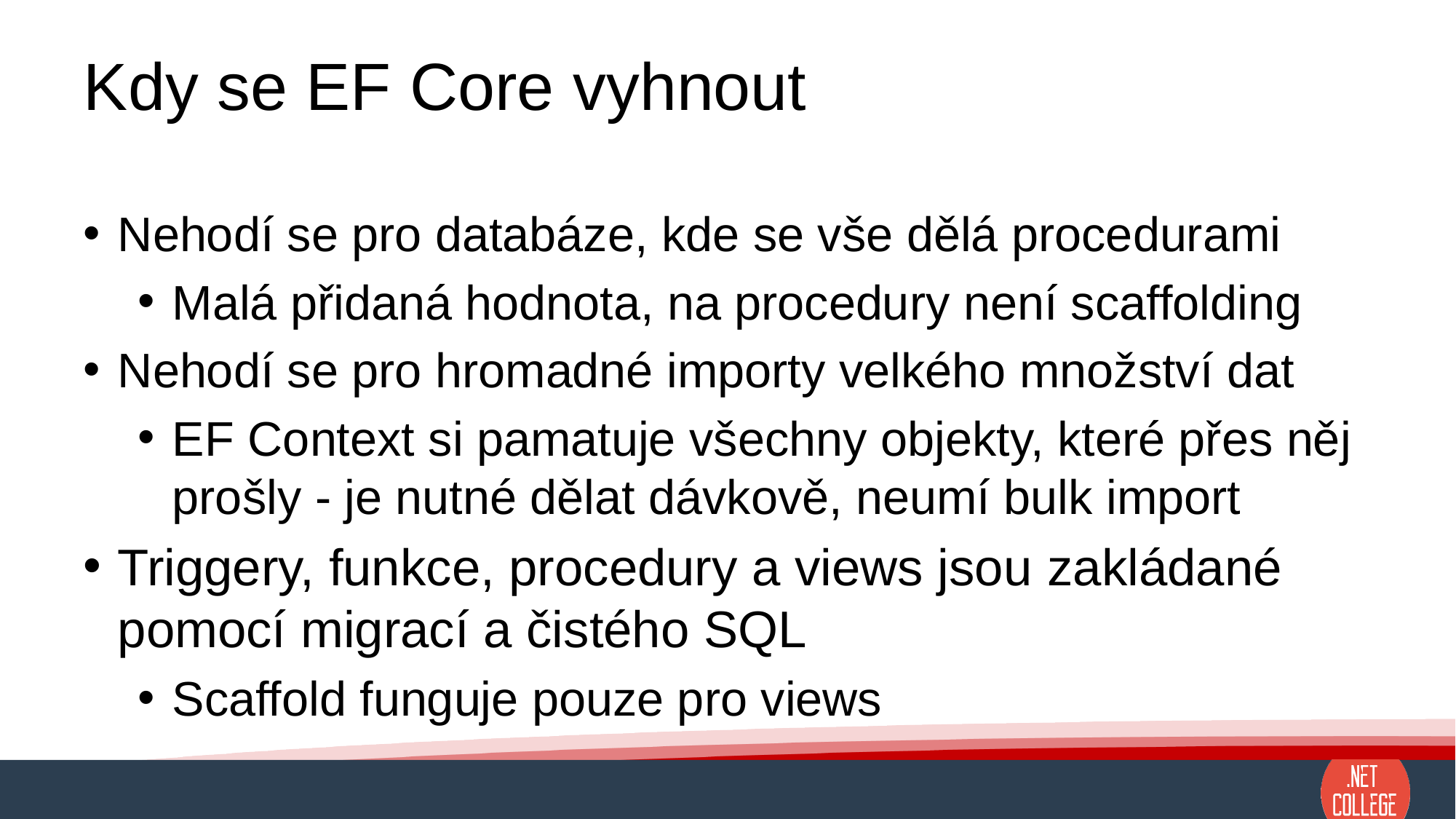

# Kdy se EF Core vyhnout

Nehodí se pro databáze, kde se vše dělá procedurami
Malá přidaná hodnota, na procedury není scaffolding
Nehodí se pro hromadné importy velkého množství dat
EF Context si pamatuje všechny objekty, které přes něj prošly - je nutné dělat dávkově, neumí bulk import
Triggery, funkce, procedury a views jsou zakládané pomocí migrací a čistého SQL
Scaffold funguje pouze pro views